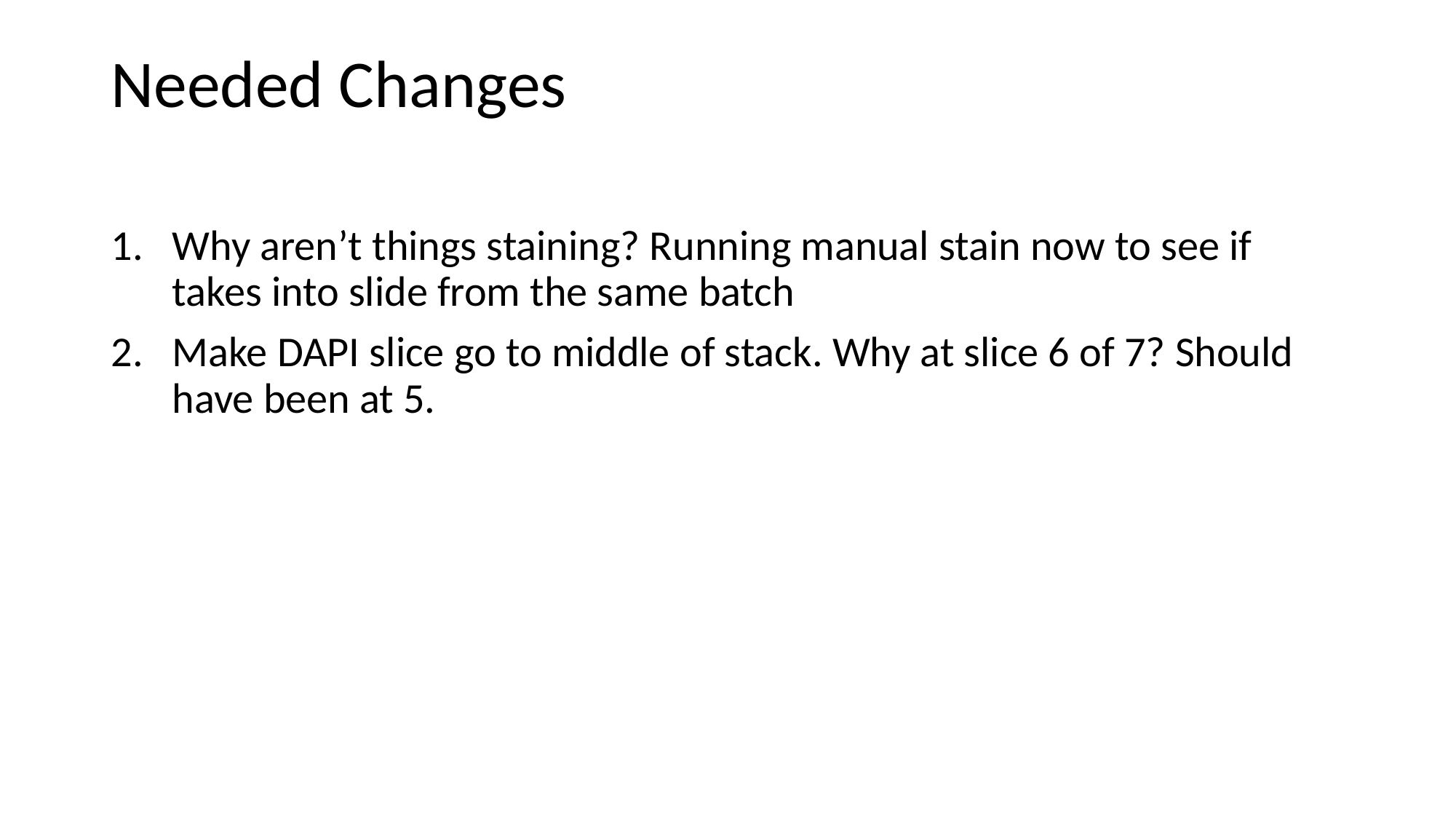

# Needed Changes
Why aren’t things staining? Running manual stain now to see if takes into slide from the same batch
Make DAPI slice go to middle of stack. Why at slice 6 of 7? Should have been at 5.